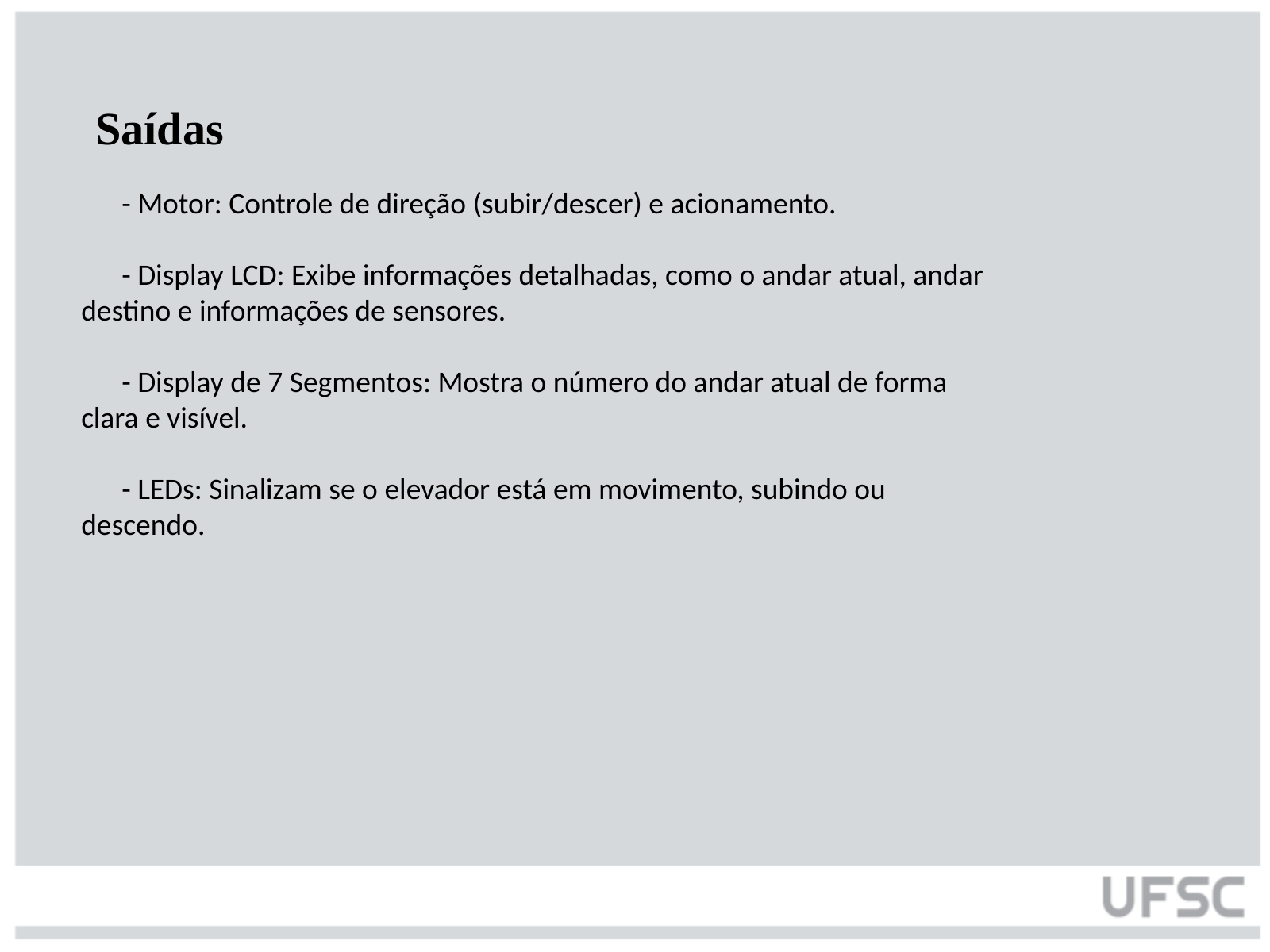

Saídas
      - Motor: Controle de direção (subir/descer) e acionamento.

      - Display LCD: Exibe informações detalhadas, como o andar atual, andar destino e informações de sensores.

      - Display de 7 Segmentos: Mostra o número do andar atual de forma clara e visível.

      - LEDs: Sinalizam se o elevador está em movimento, subindo ou descendo.